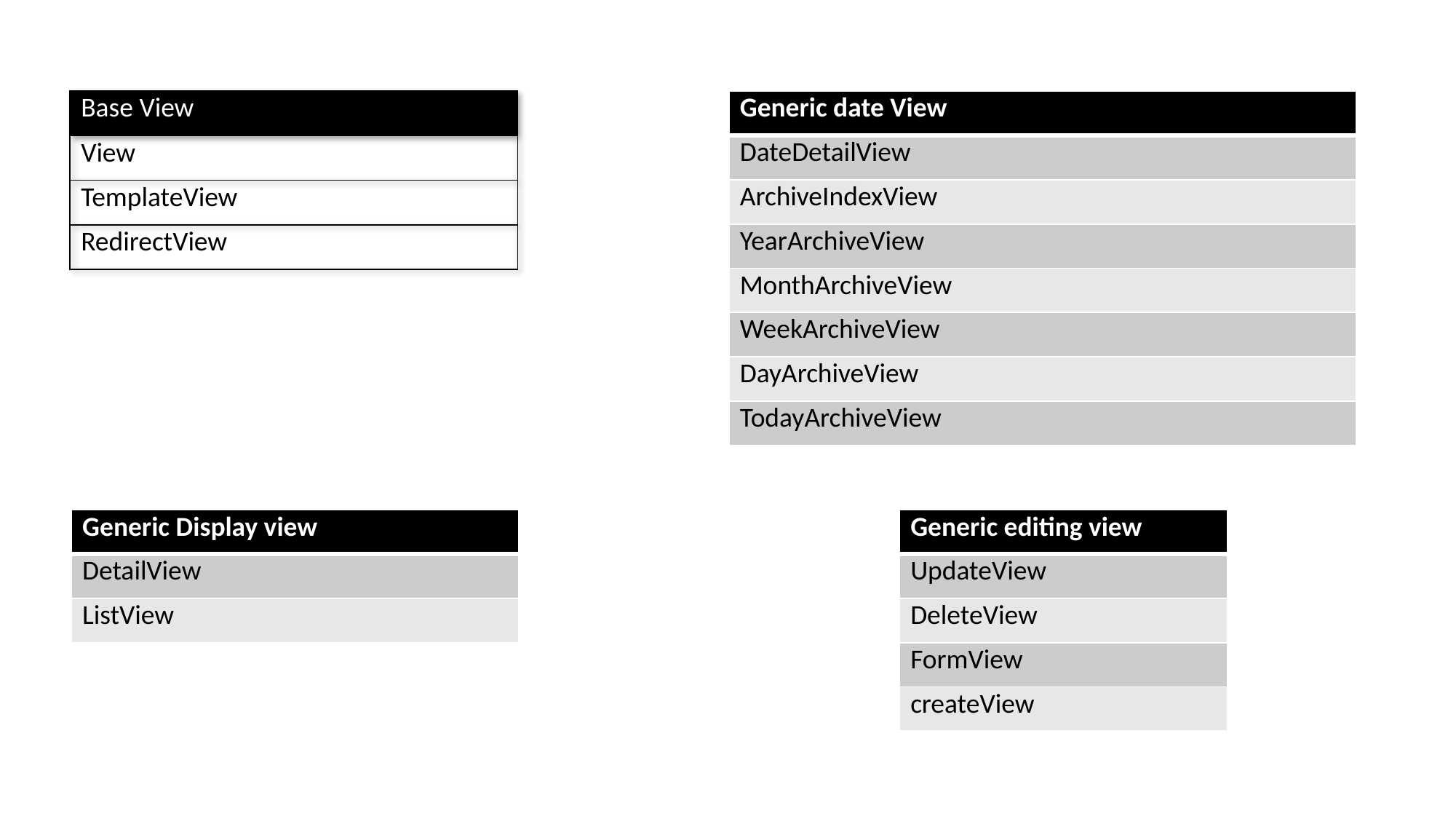

| Base View |
| --- |
| View |
| TemplateView |
| RedirectView |
| Generic date View |
| --- |
| DateDetailView |
| ArchiveIndexView |
| YearArchiveView |
| MonthArchiveView |
| WeekArchiveView |
| DayArchiveView |
| TodayArchiveView |
| Generic Display view |
| --- |
| DetailView |
| ListView |
| Generic editing view |
| --- |
| UpdateView |
| DeleteView |
| FormView |
| createView |